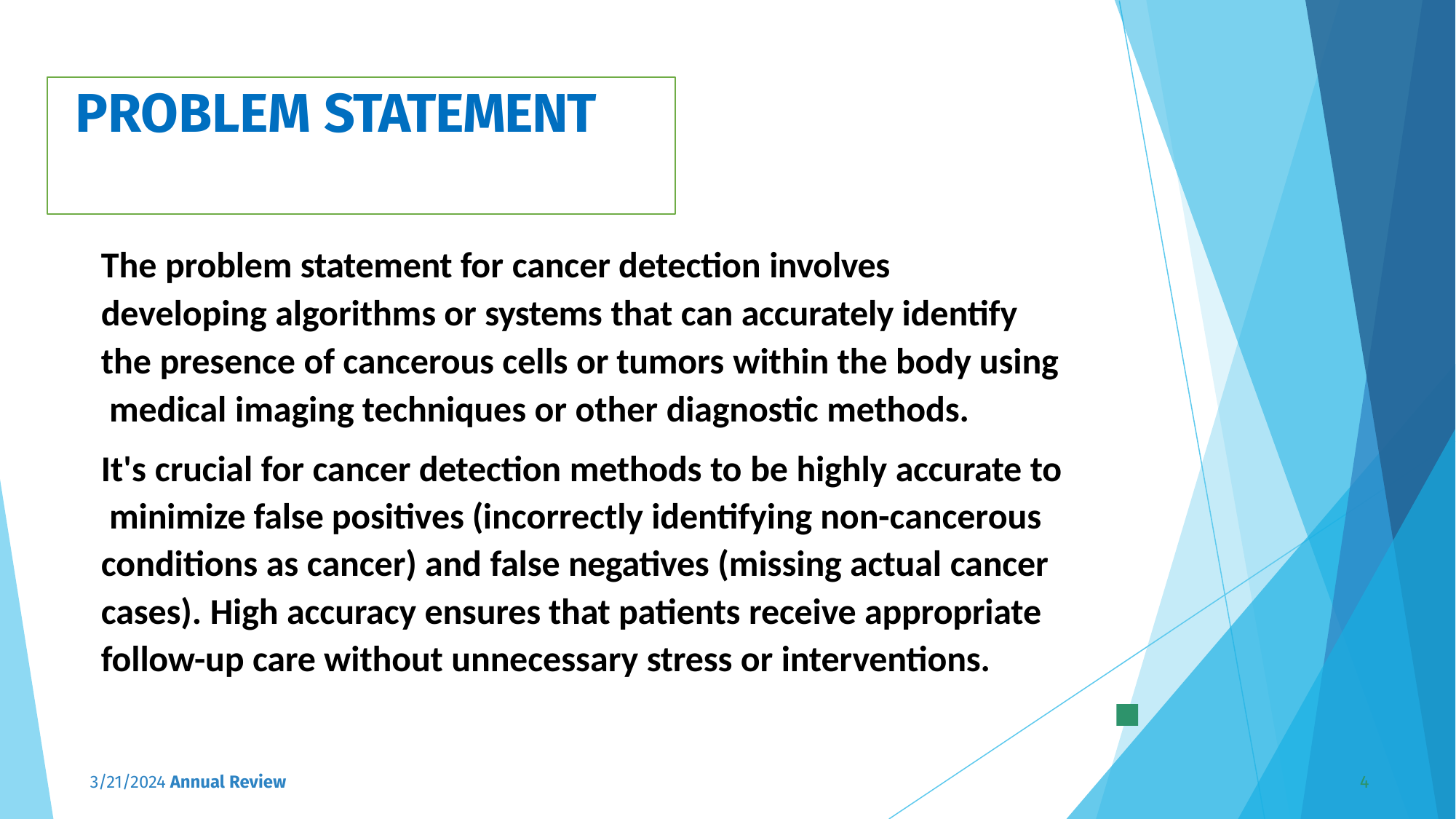

# PROBLEM STATEMENT
The problem statement for cancer detection involves
developing algorithms or systems that can accurately identify
the presence of cancerous cells or tumors within the body using  medical imaging techniques or other diagnostic methods.
It's crucial for cancer detection methods to be highly accurate to  minimize false positives (incorrectly identifying non-cancerous  conditions as cancer) and false negatives (missing actual cancer  cases). High accuracy ensures that patients receive appropriate  follow-up care without unnecessary stress or interventions.

3/21/2024 Annual Review
4